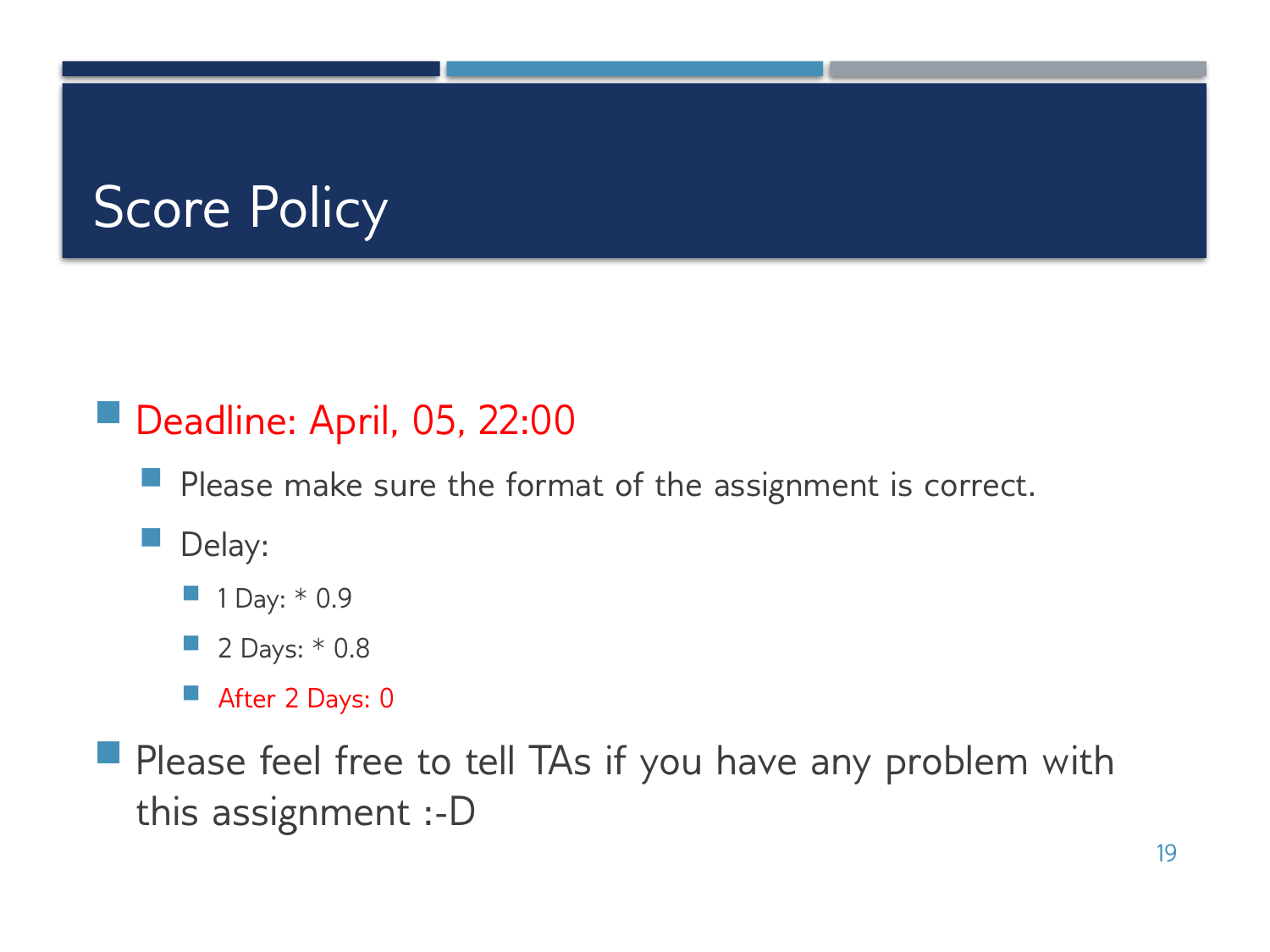

# Score Policy
Deadline: April, 05, 22:00
Please make sure the format of the assignment is correct.
Delay:
1 Day: * 0.9
2 Days: * 0.8
After 2 Days: 0
Please feel free to tell TAs if you have any problem with this assignment :-D
19